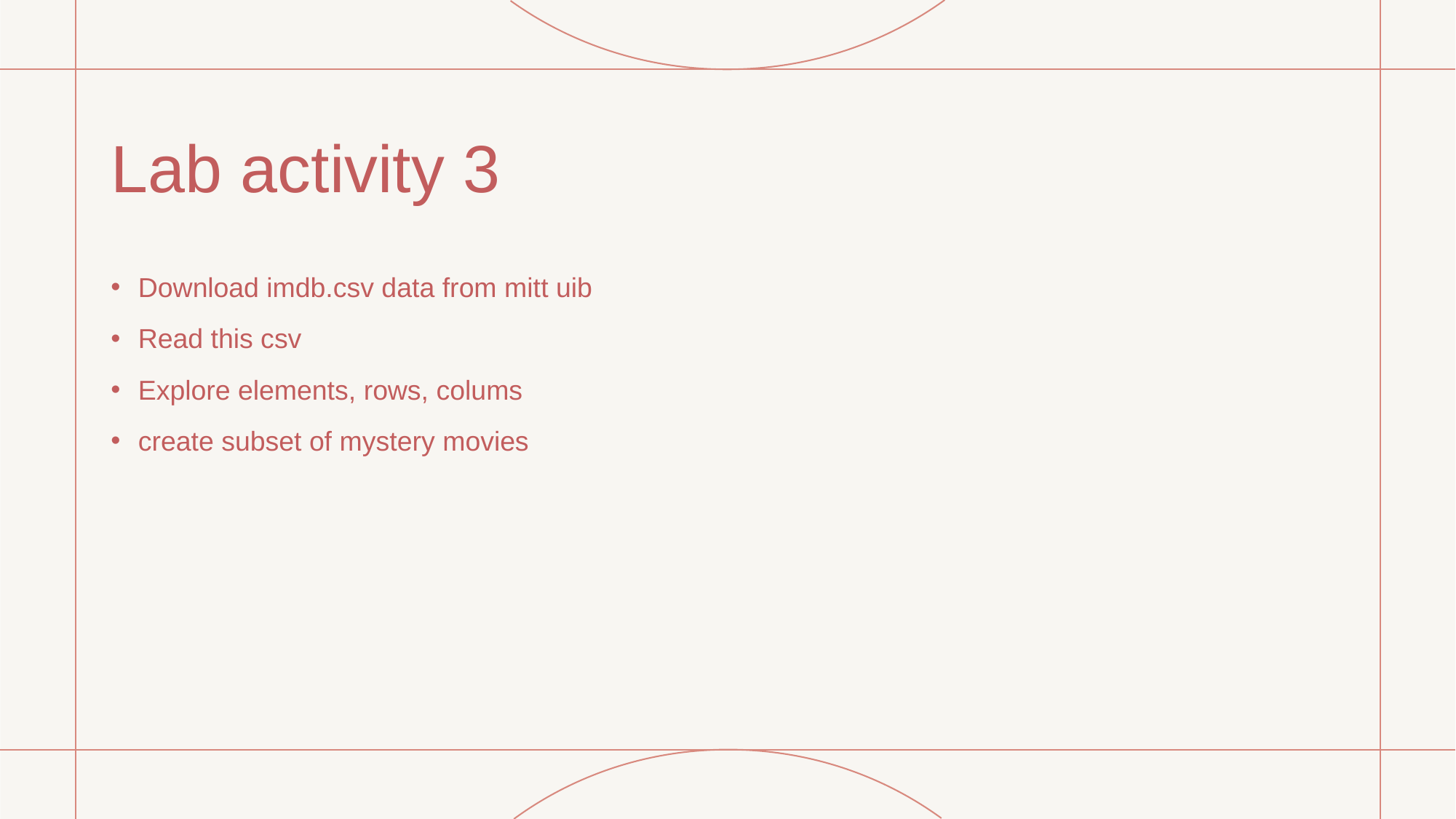

# Lab activity 3
Download imdb.csv data from mitt uib
Read this csv
Explore elements, rows, colums
create subset of mystery movies